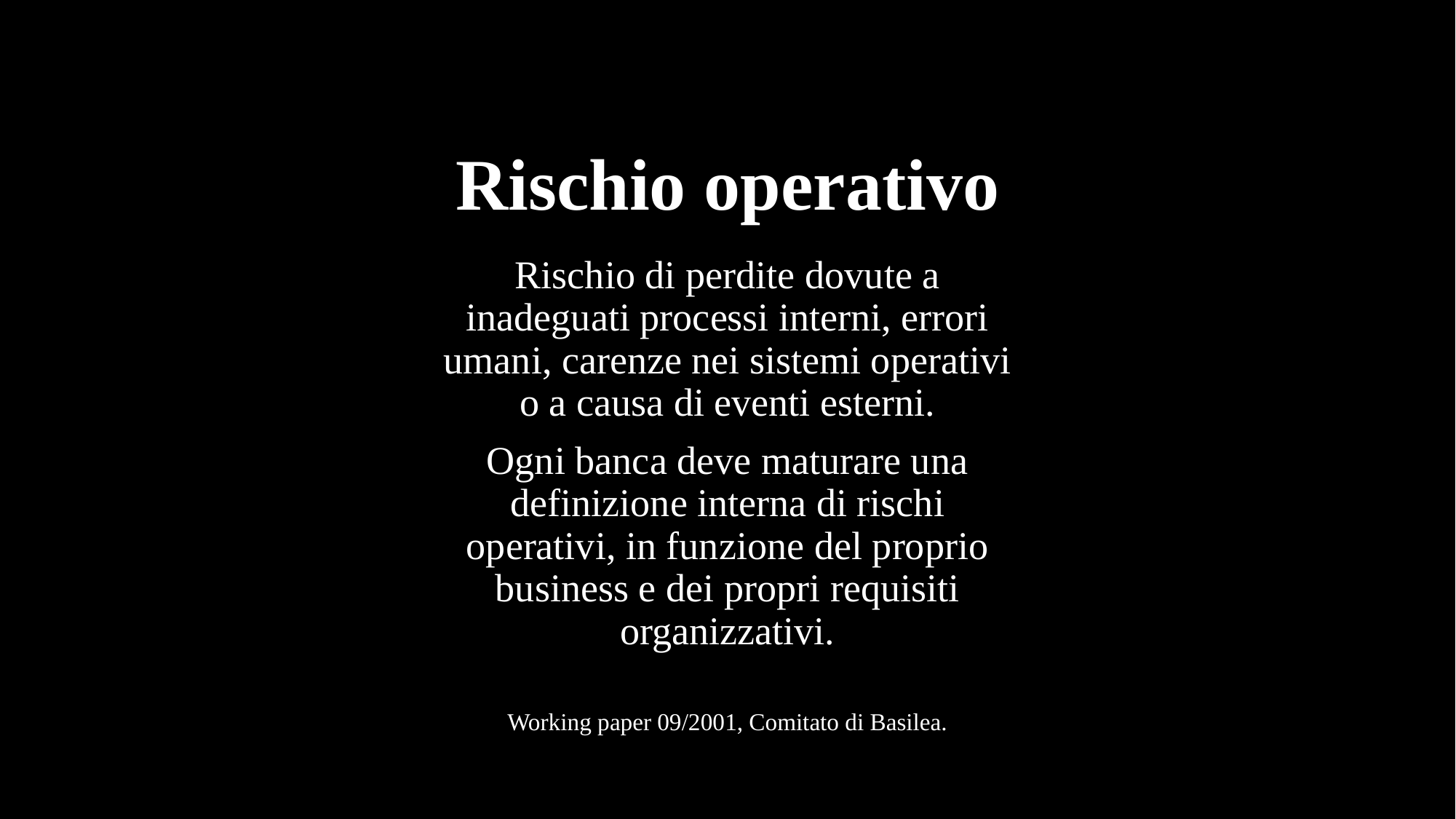

# Rischio operativo
Rischio di perdite dovute a inadeguati processi interni, errori umani, carenze nei sistemi operativi o a causa di eventi esterni.
Ogni banca deve maturare una definizione interna di rischi operativi, in funzione del proprio business e dei propri requisiti organizzativi.

Working paper 09/2001, Comitato di Basilea.